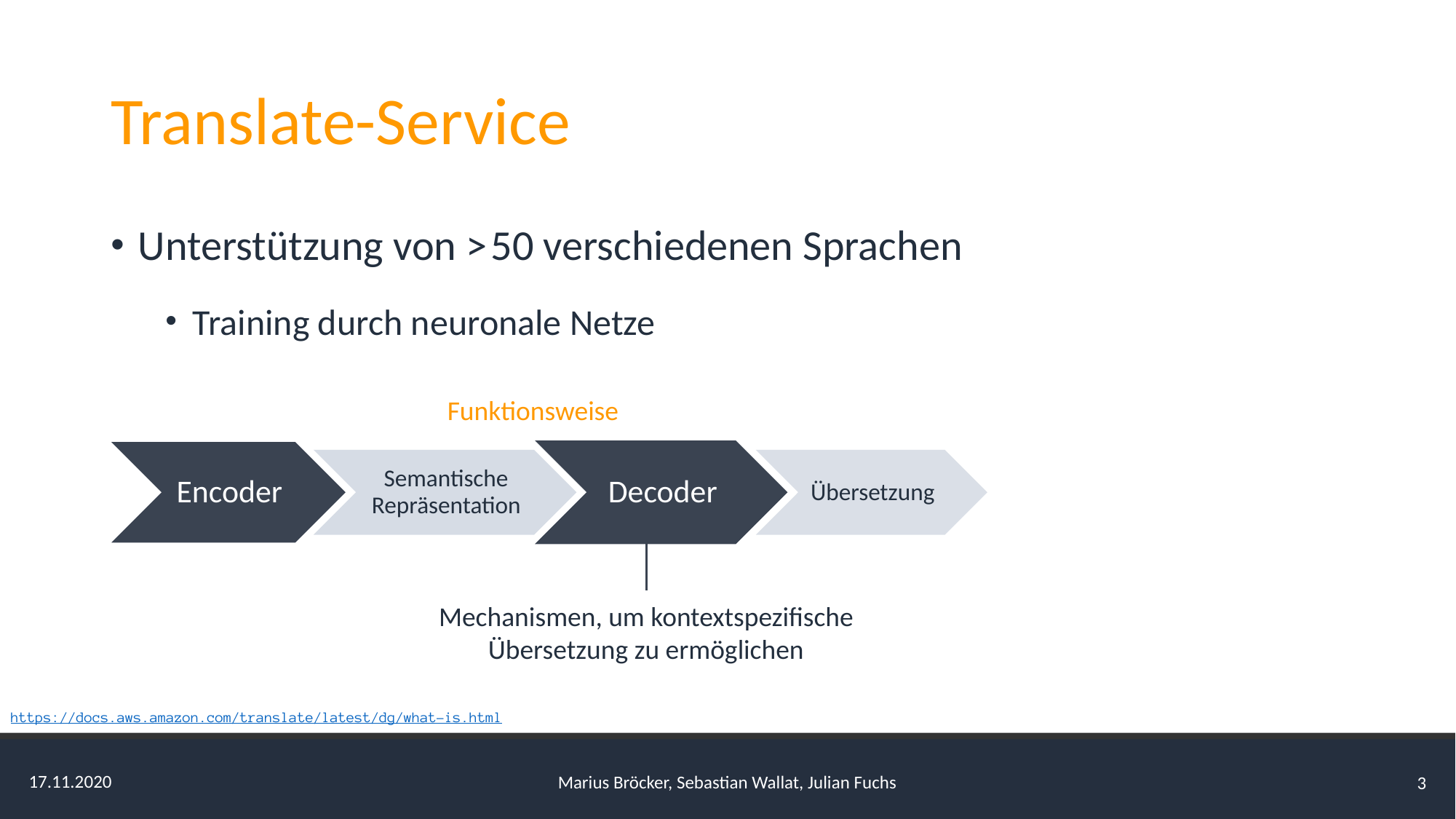

# Translate-Service
Unterstützung von > 50 verschiedenen Sprachen
Training durch neuronale Netze

Funktionsweise
Encoder
Semantische Repräsentation
Decoder
Übersetzung
Mechanismen, um kontextspezifische Übersetzung zu ermöglichen
https://docs.aws.amazon.com/translate/latest/dg/what-is.html